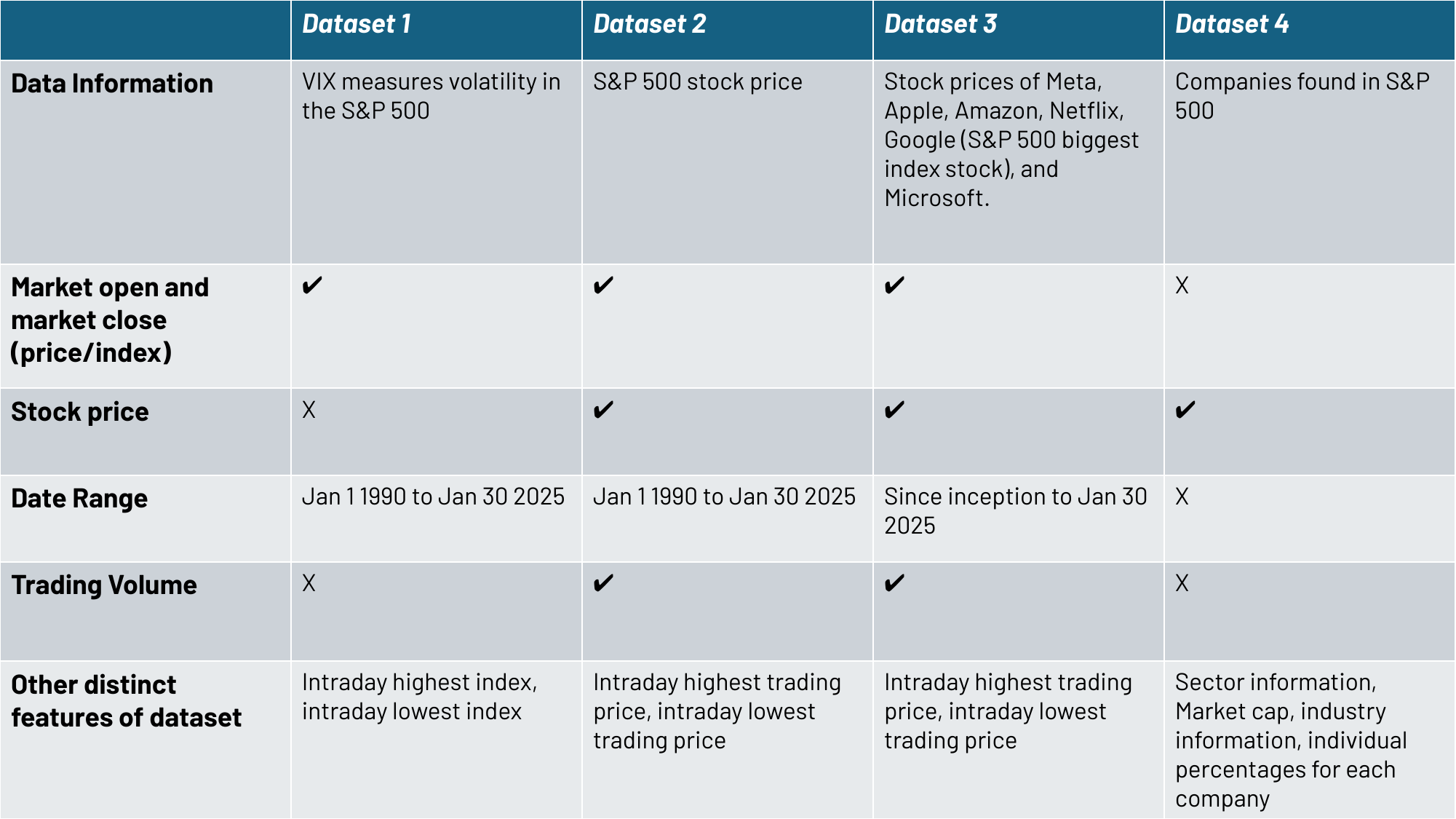

|  | Dataset 1 | Dataset 2 | Dataset 3 | Dataset 4 |
| --- | --- | --- | --- | --- |
| Data Information | VIX measures volatility in the S&P 500 | S&P 500 stock price | Stock prices of Meta, Apple, Amazon, Netflix, Google (S&P 500 biggest index stock), and Microsoft. | Companies found in S&P 500 |
| Market open and market close (price/index) | ✔ | ✔ | ✔ | X |
| Stock price | X | ✔ | ✔ | ✔ |
| Date Range | Jan 1 1990 to Jan 30 2025 | Jan 1 1990 to Jan 30 2025 | Since inception to Jan 30 2025 | X |
| Trading Volume | X | ✔ | ✔ | X |
| Other distinct features of dataset | Intraday highest index, intraday lowest index | Intraday highest trading price, intraday lowest trading price | Intraday highest trading price, intraday lowest trading price | Sector information, Market cap, industry information, individual percentages for each company |
#